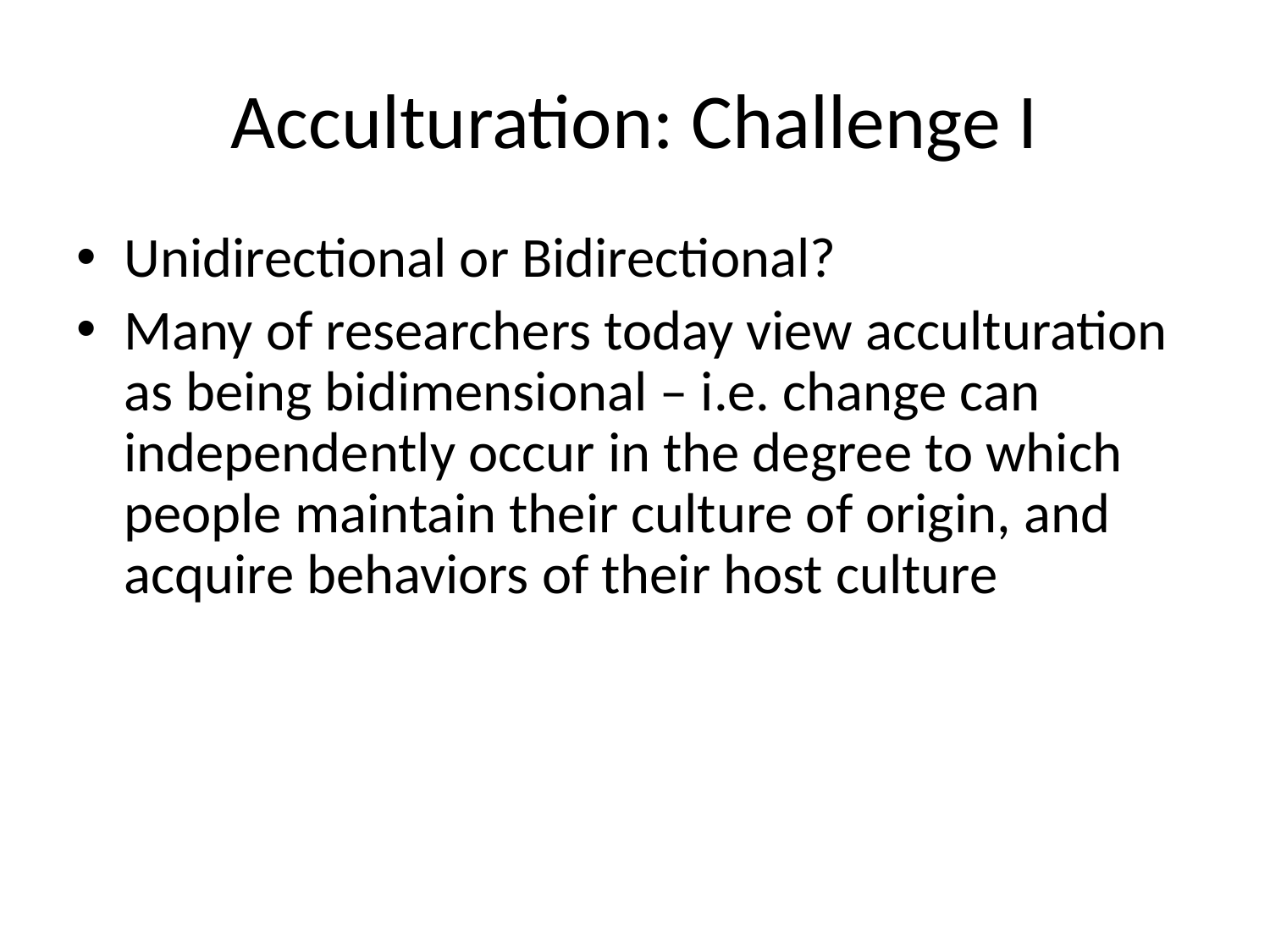

# Acculturation: Challenge I
Unidirectional or Bidirectional?
Many of researchers today view acculturation as being bidimensional – i.e. change can independently occur in the degree to which people maintain their culture of origin, and acquire behaviors of their host culture